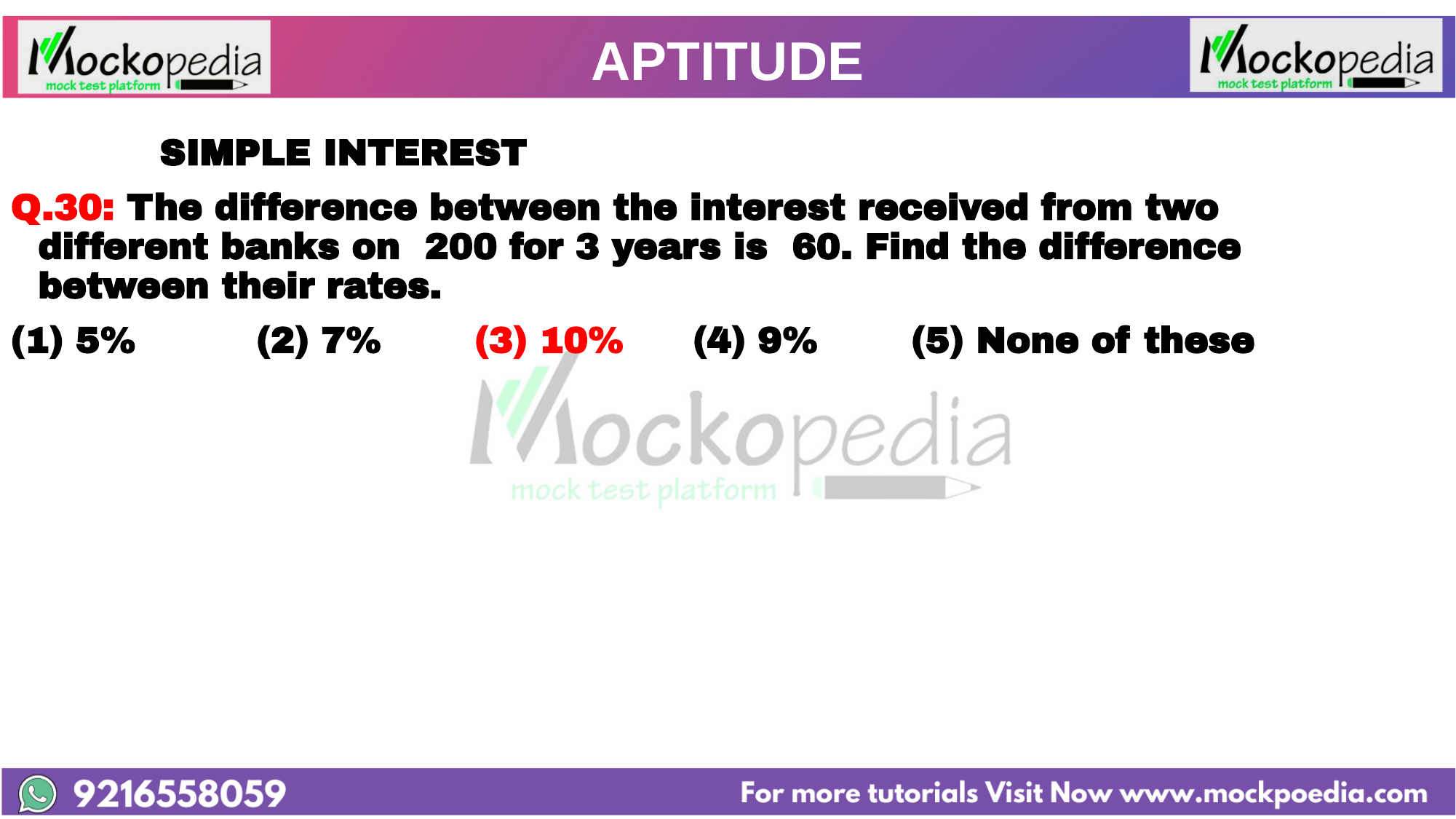

# APTITUDE
		 SIMPLE INTEREST
Q.30: The difference between the interest received from two different banks on  200 for 3 years is  60. Find the difference between their rates.
(1) 5% 	(2) 7% 	(3) 10% 	(4) 9% 	(5) None of these